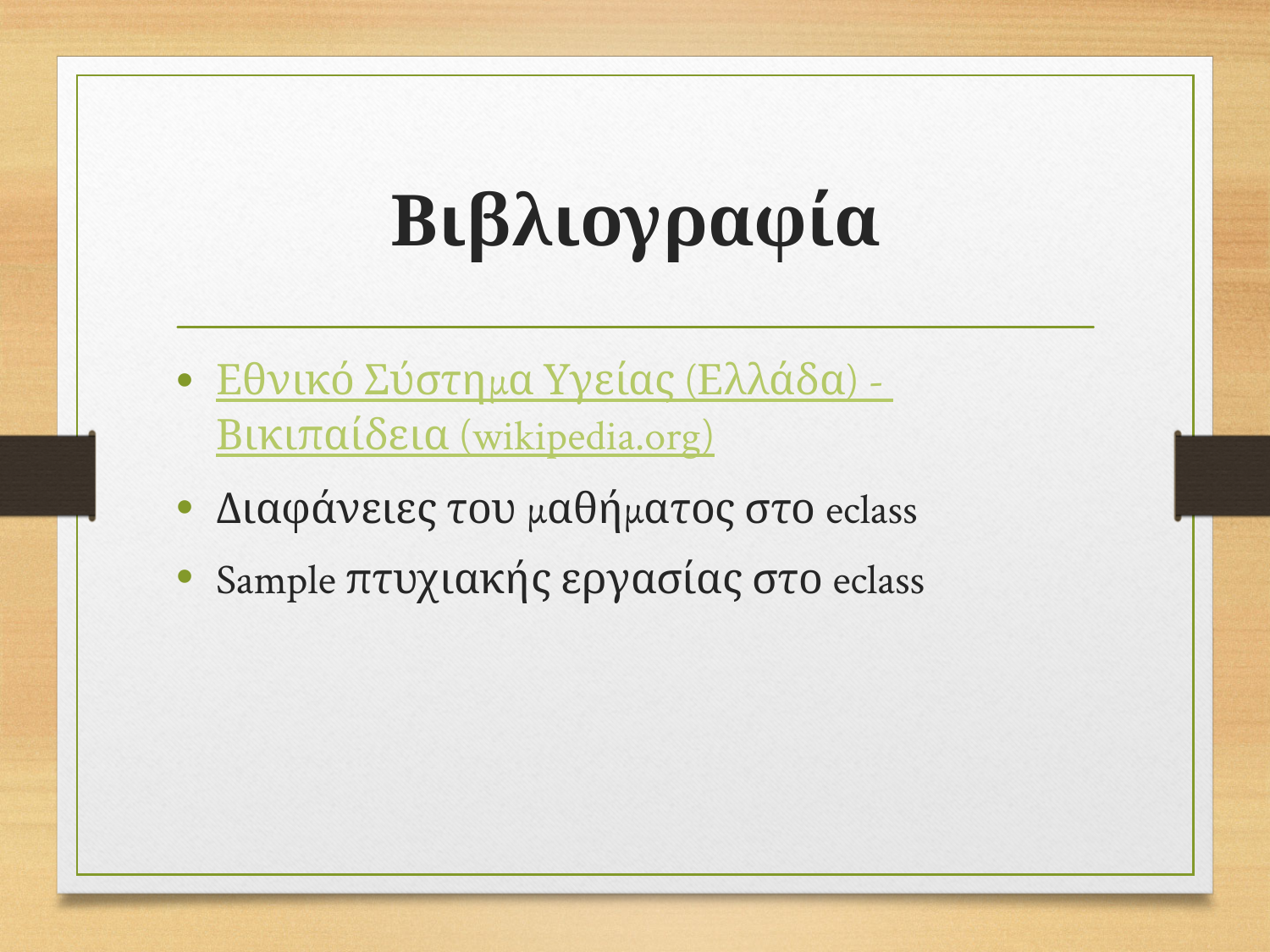

# Βιβλιογραφία
Εθνικό Σύστημα Υγείας (Ελλάδα) - Βικιπαίδεια (wikipedia.org)
Διαφάνειες του μαθήματος στο eclass
Sample πτυχιακής εργασίας στο eclass